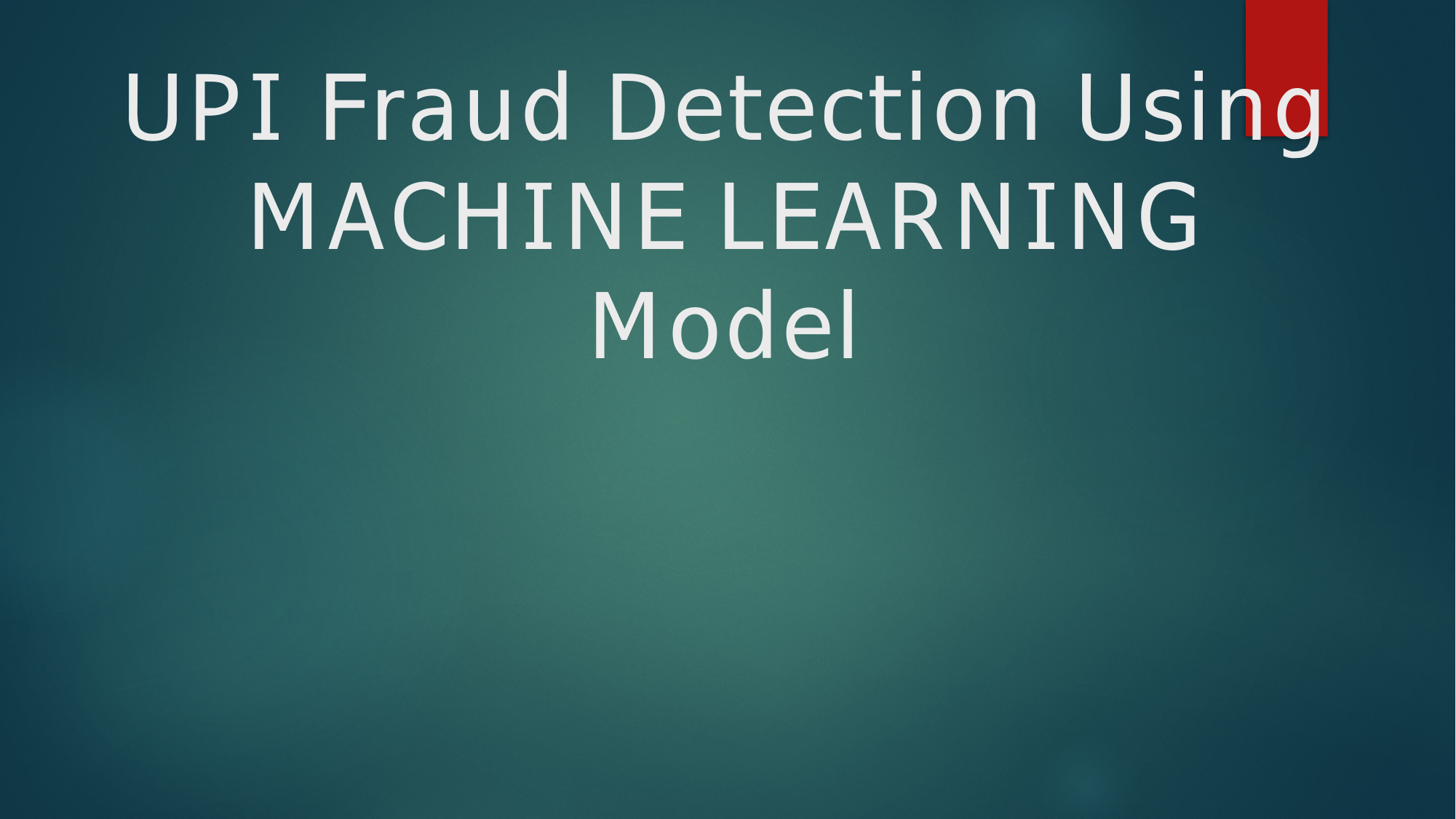

# UPI Fraud Detection Using MACHINE LEARNING Model